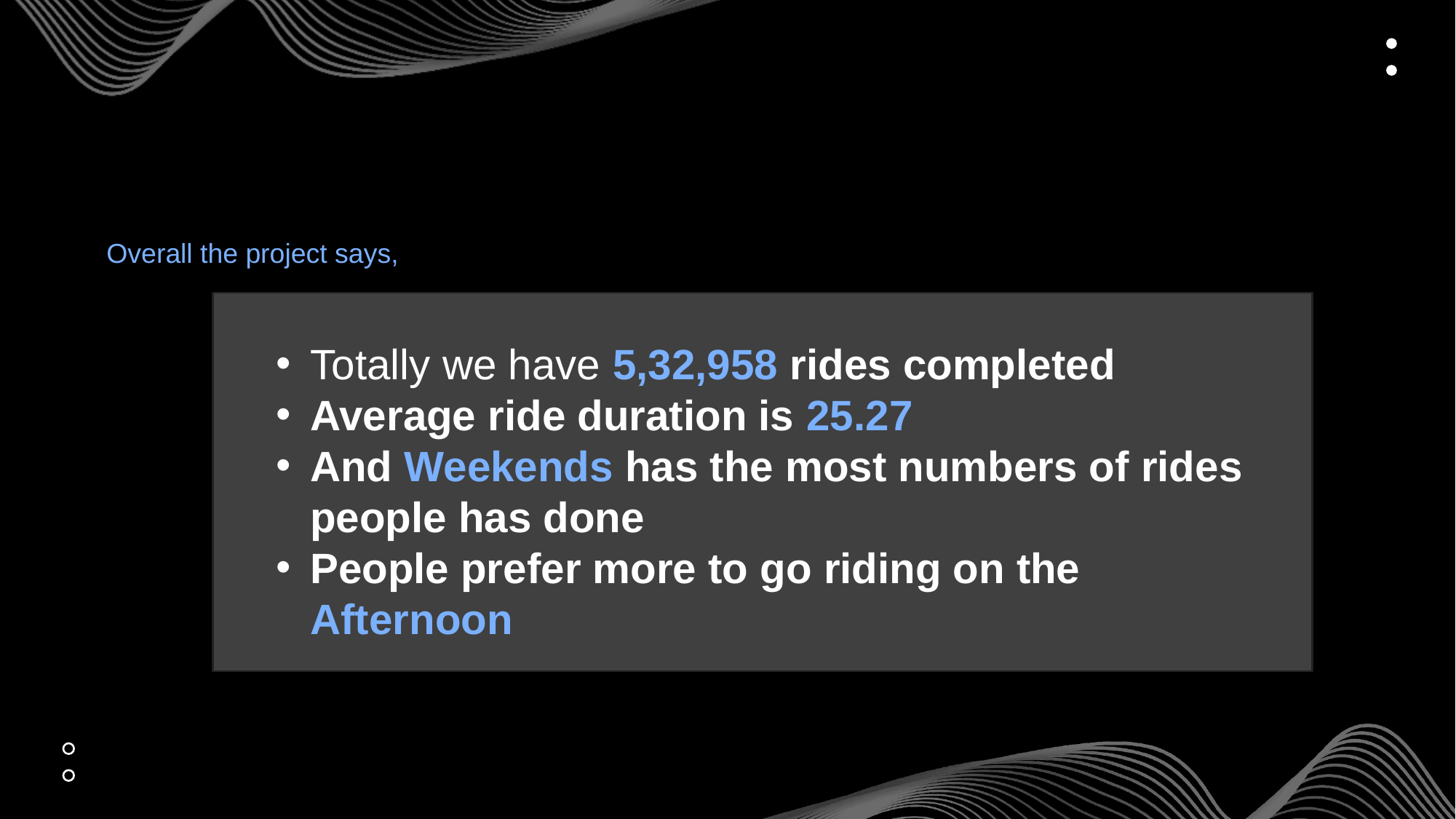

Overall the project says,

Totally we have 5,32,958 rides completed
Average ride duration is 25.27
And Weekends has the most numbers of rides people has done
People prefer more to go riding on the Afternoon